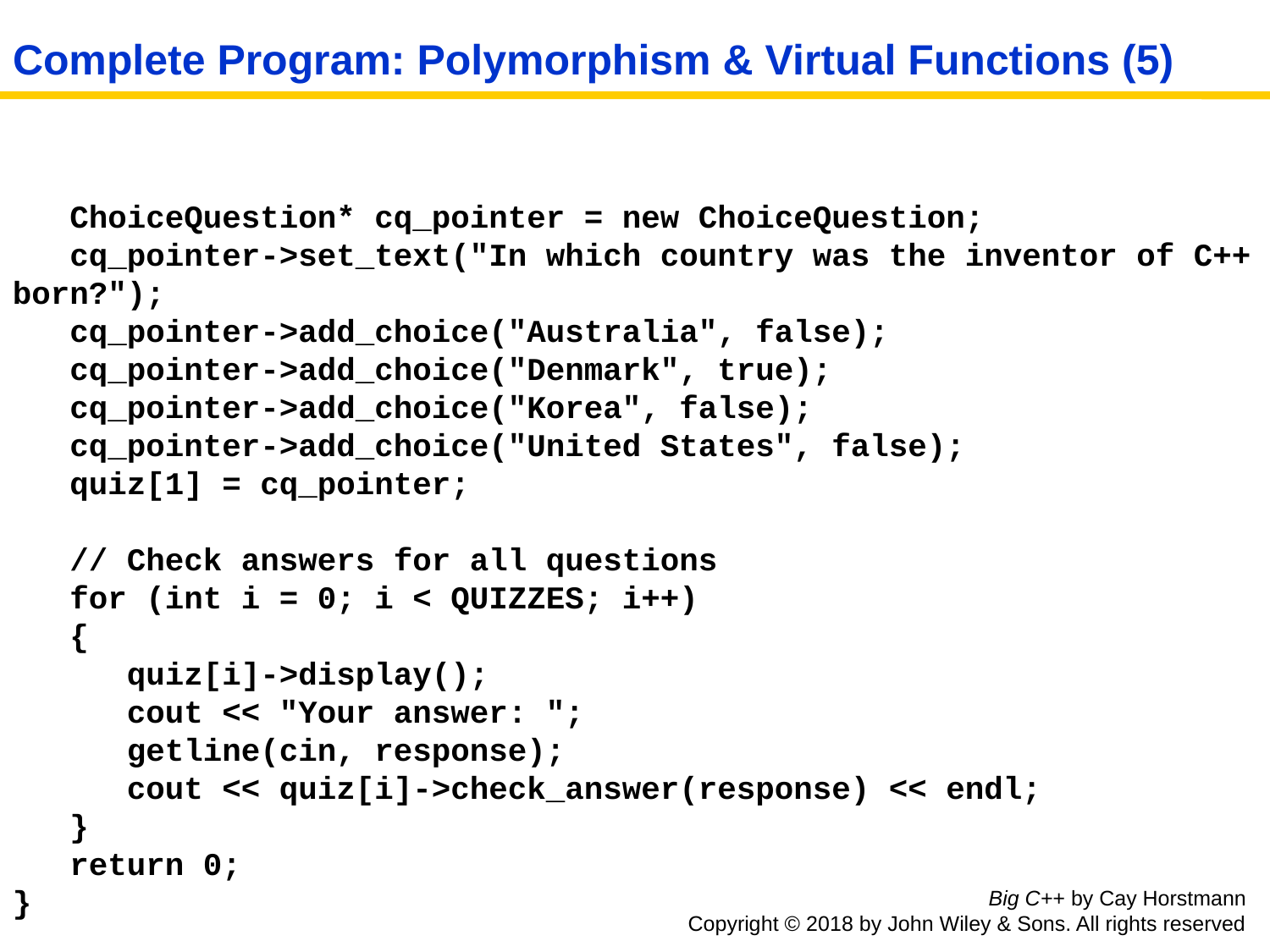

# Complete Program: Polymorphism & Virtual Functions (5)

   ChoiceQuestion* cq_pointer = new ChoiceQuestion;
   cq_pointer->set_text("In which country was the inventor of C++ born?");
   cq_pointer->add_choice("Australia", false);
   cq_pointer->add_choice("Denmark", true);
   cq_pointer->add_choice("Korea", false);
   cq_pointer->add_choice("United States", false);
   quiz[1] = cq_pointer;

   // Check answers for all questions
   for (int i = 0; i < QUIZZES; i++)
   {
      quiz[i]->display();
      cout << "Your answer: ";
      getline(cin, response);
      cout << quiz[i]->check_answer(response) << endl;
   }
   return 0;
}
Big C++ by Cay Horstmann
Copyright © 2018 by John Wiley & Sons. All rights reserved